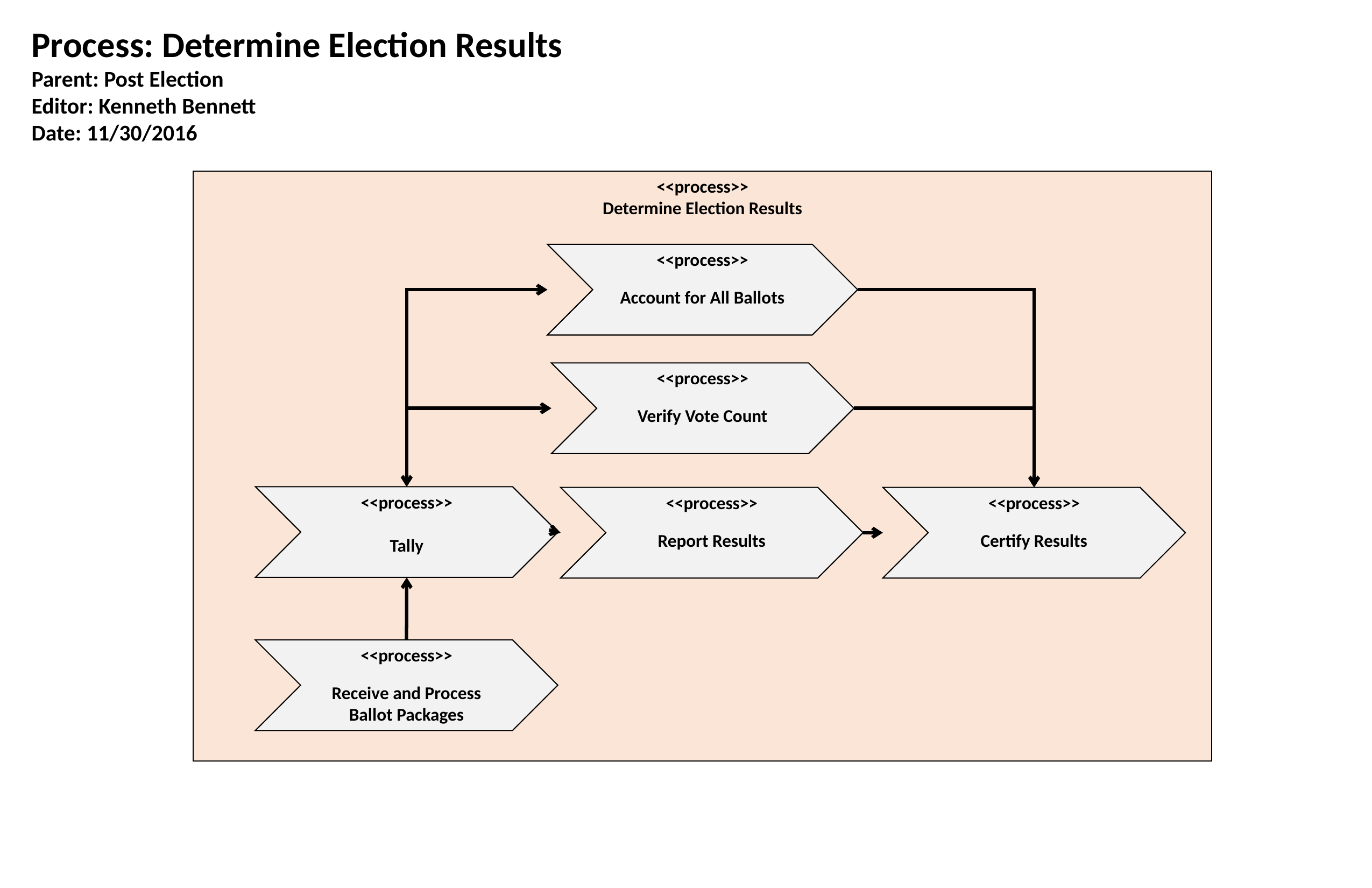

Process: Determine Election Results
Parent: Post Election
Editor: Kenneth Bennett
Date: 11/30/2016
<<process>>
Determine Election Results
<<process>>

Account for All Ballots
<<process>>

Verify Vote Count
<<process>>

Tally
<<process>>

Report Results
<<process>>

Certify Results
<<process>>

Receive and Process Ballot Packages